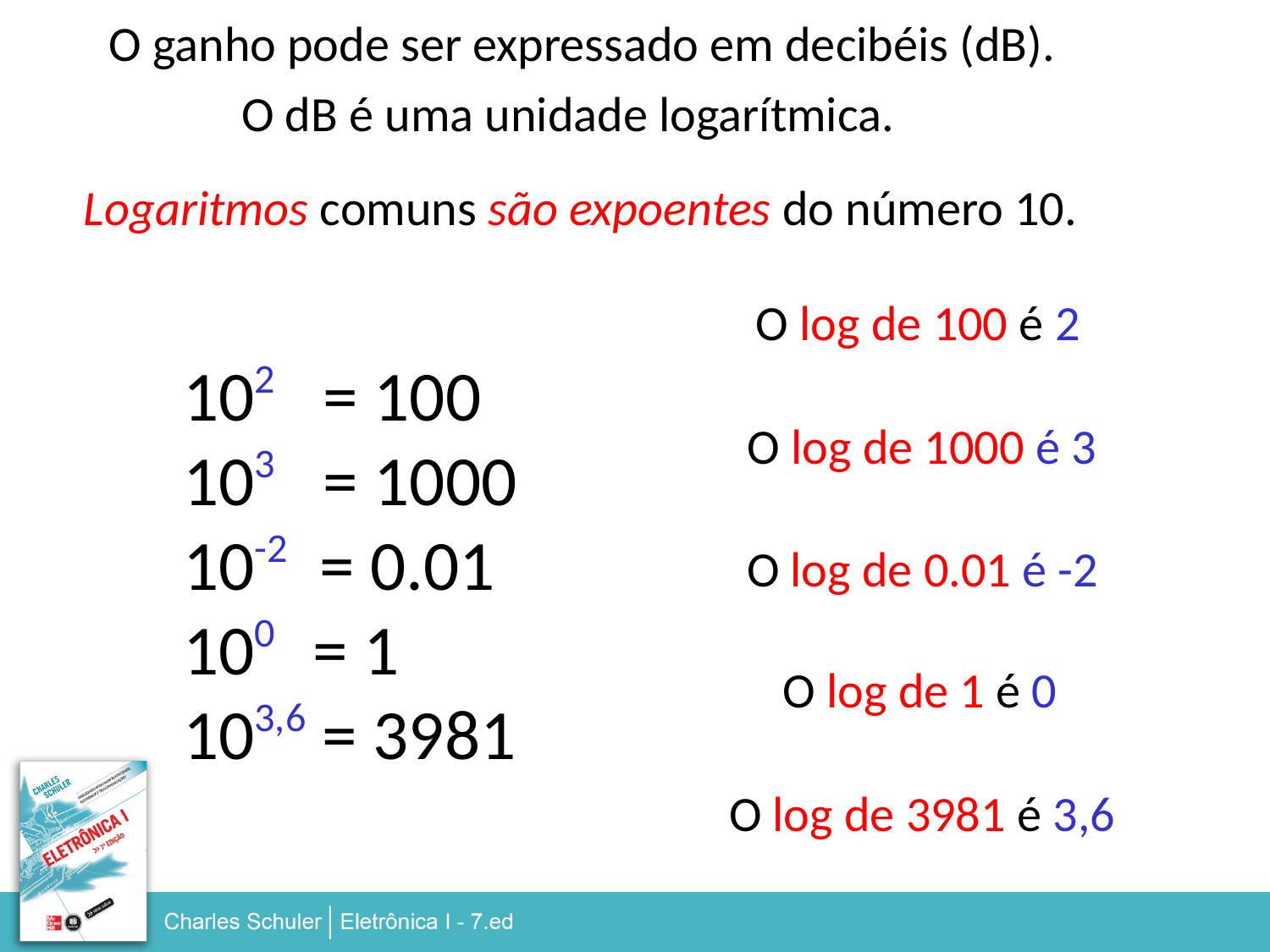

O ganho pode ser expressado em decibéis (dB).
O dB é uma unidade logarítmica.
Logaritmos comuns são expoentes do número 10.
O log de 100 é 2
102   = 100
103   = 1000
10-2  = 0.01
100    = 1
103,6 = 3981
O log de 1000 é 3
O log de 0.01 é -2
O log de 1 é 0
O log de 3981 é 3,6